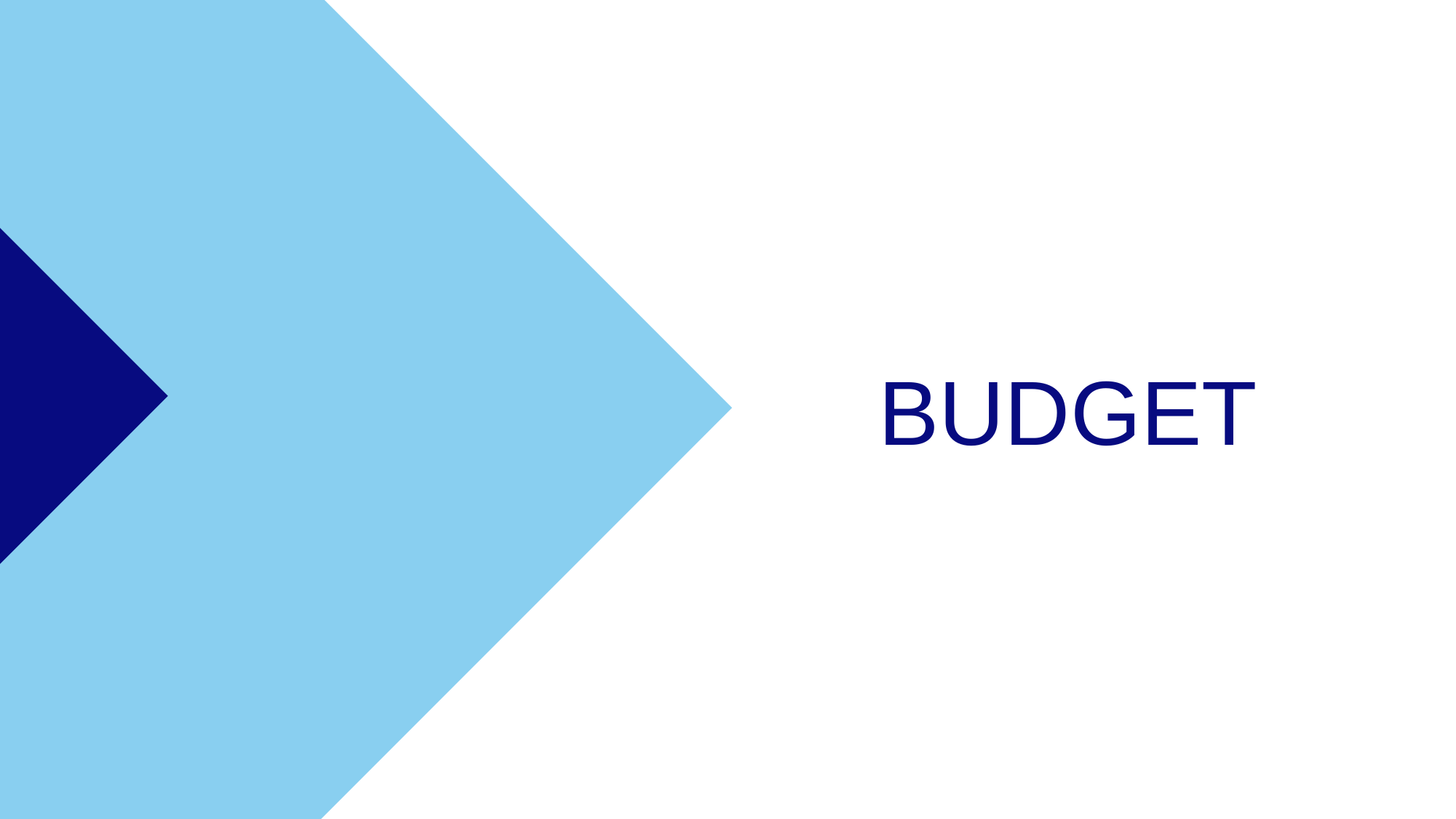

Components
#
| COMPONENT | QUANTITY | PRICE (DHS) |
| --- | --- | --- |
| Arduino Uno R3 | 1 | 58 |
| ESP8266 Wi-Fi chip | 1 | 24 |
| Chassis and wheels | 1 | 89 |
| PVC Shaft | 1 | 15 |
| Heartrate sensor | 1 | 24 |
| Temperature Sensor | 1 | 70 |
| Arduino OLED Display | 1 | 40 |
| Tablet | 1 | 160 |
|  |  | Total = 480 |

BUDGET